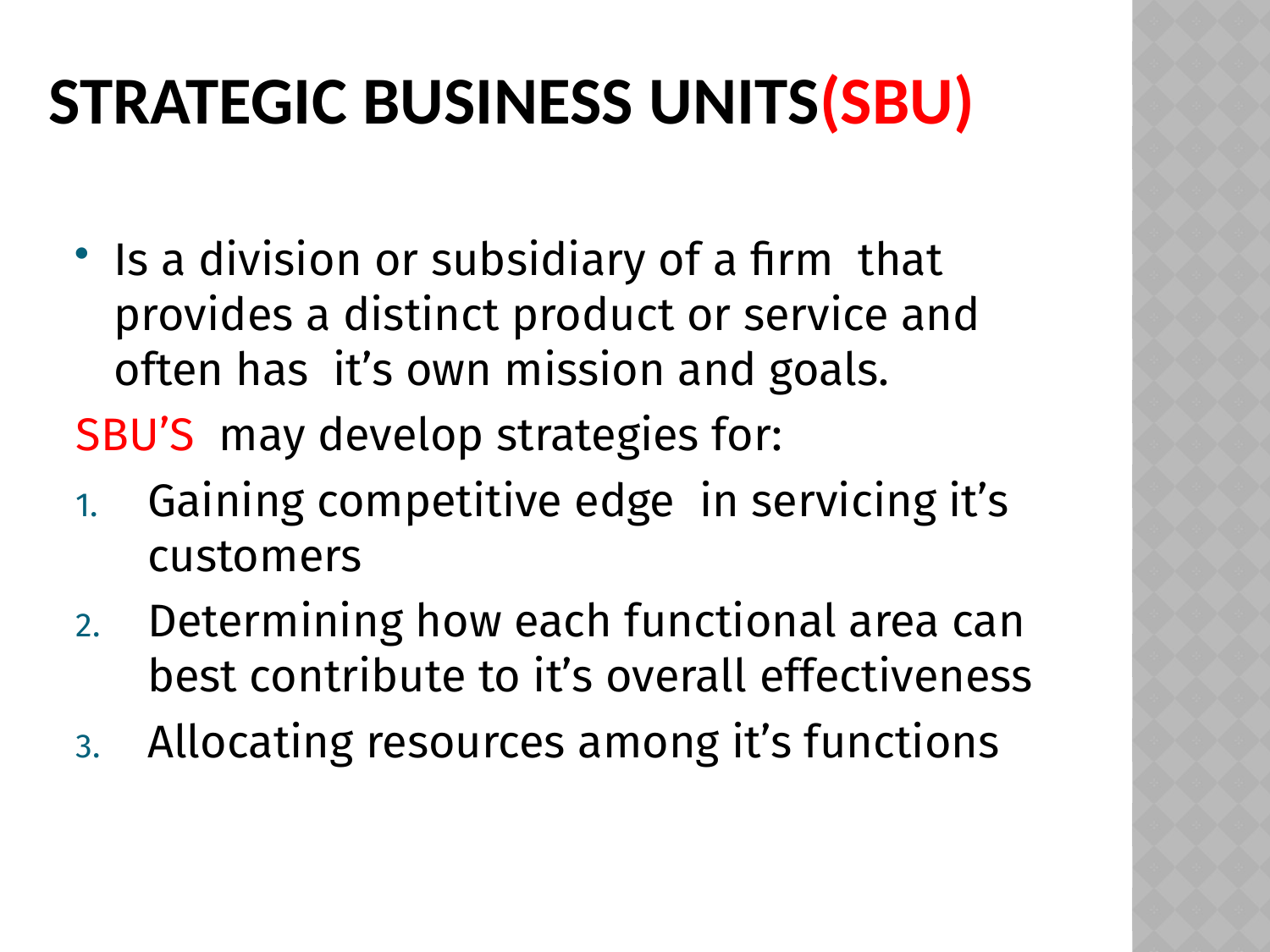

# Strategic business units(sbu)
Is a division or subsidiary of a firm  that provides a distinct product or service and often has  it’s own mission and goals.
SBU’S  may develop strategies for:
Gaining competitive edge  in servicing it’s customers
Determining how each functional area can best contribute to it’s overall effectiveness
Allocating resources among it’s functions